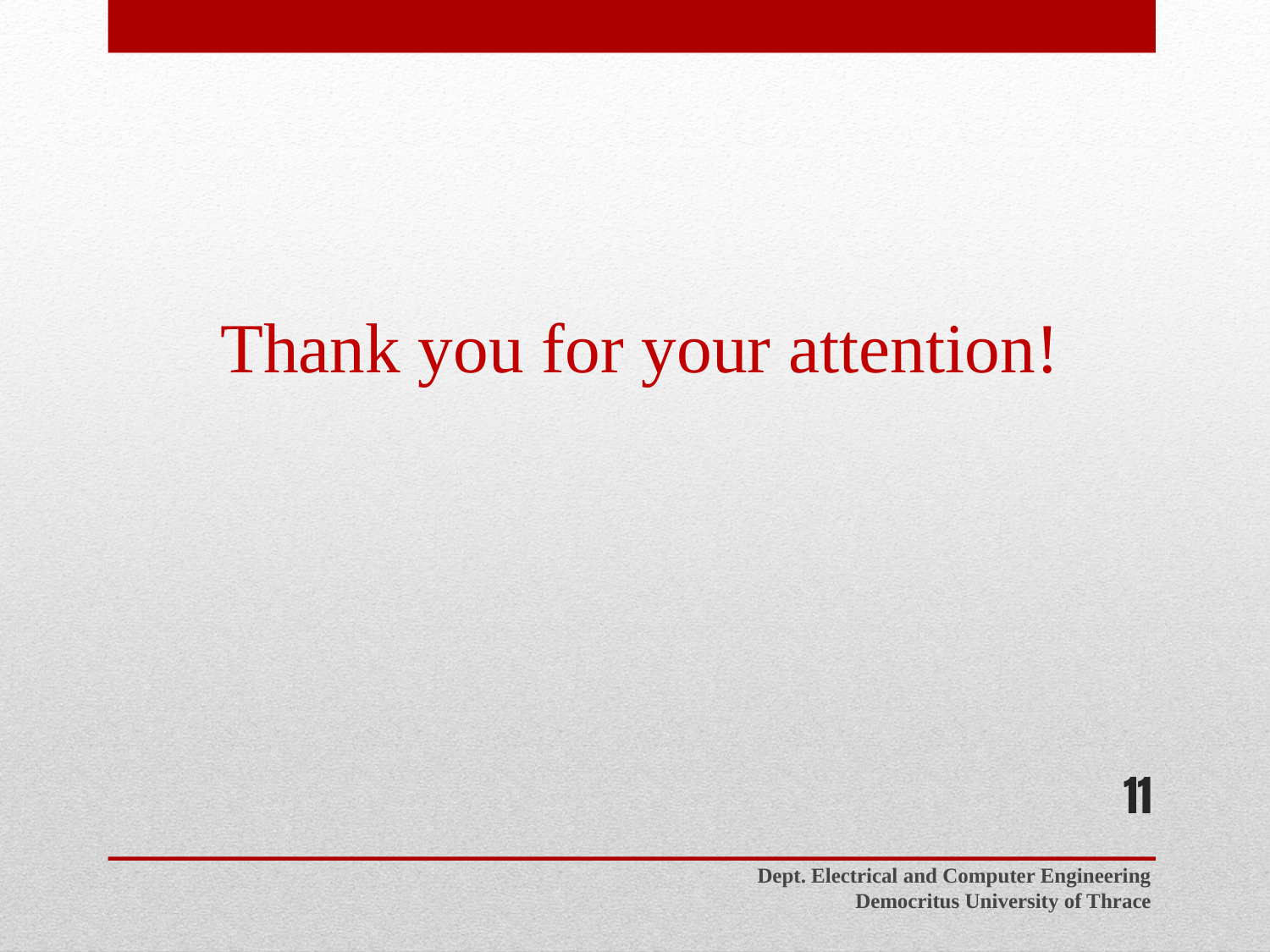

#
Thank you for your attention!
11
Dept. Electrical and Computer Engineering Democritus University of Thrace